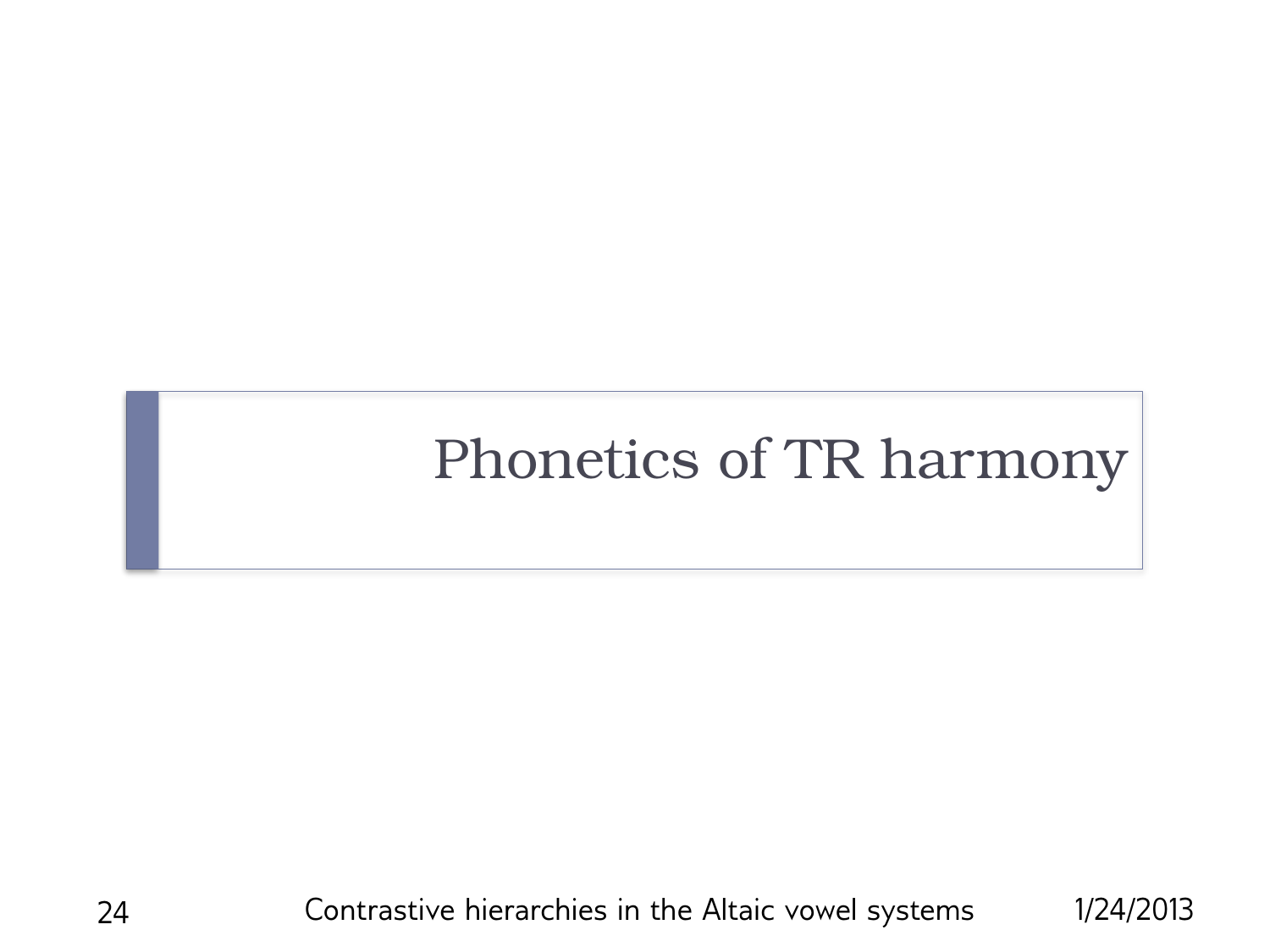

# Phonetics of TR harmony

Contrastive hierarchies in the Altaic vowel systems
1/24/2013
24